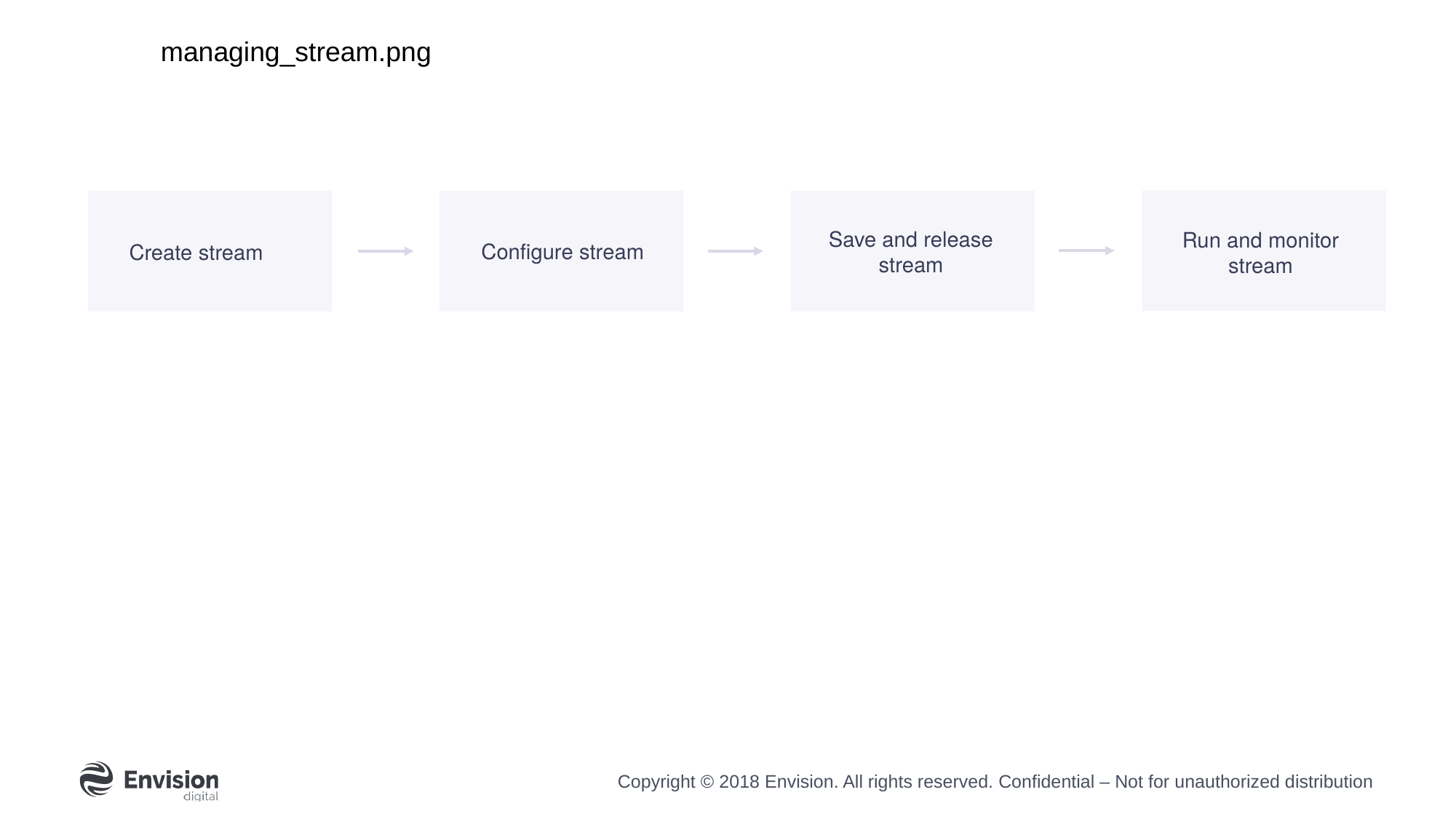

managing_stream.png

Save and release stream
Run and monitor stream
Configure stream
Create stream